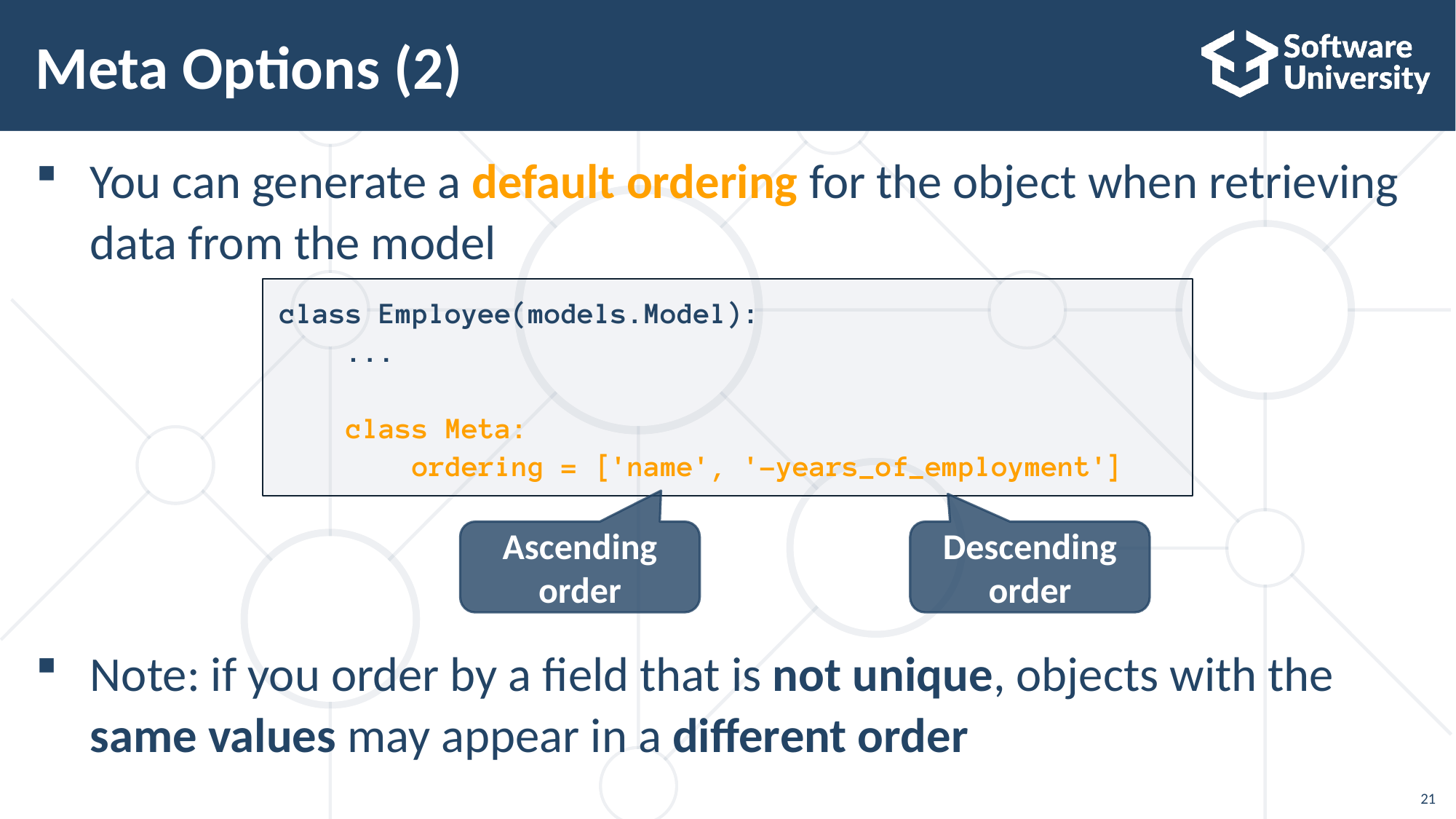

# Meta Options (2)
You can generate a default ordering for the object when retrieving data from the model

Note: if you order by a field that is not unique, objects with the same values may appear in a different order
class Employee(models.Model):
    ...

    class Meta:
        ordering = ['name', '-years_of_employment']
Ascending order
Descending order
21